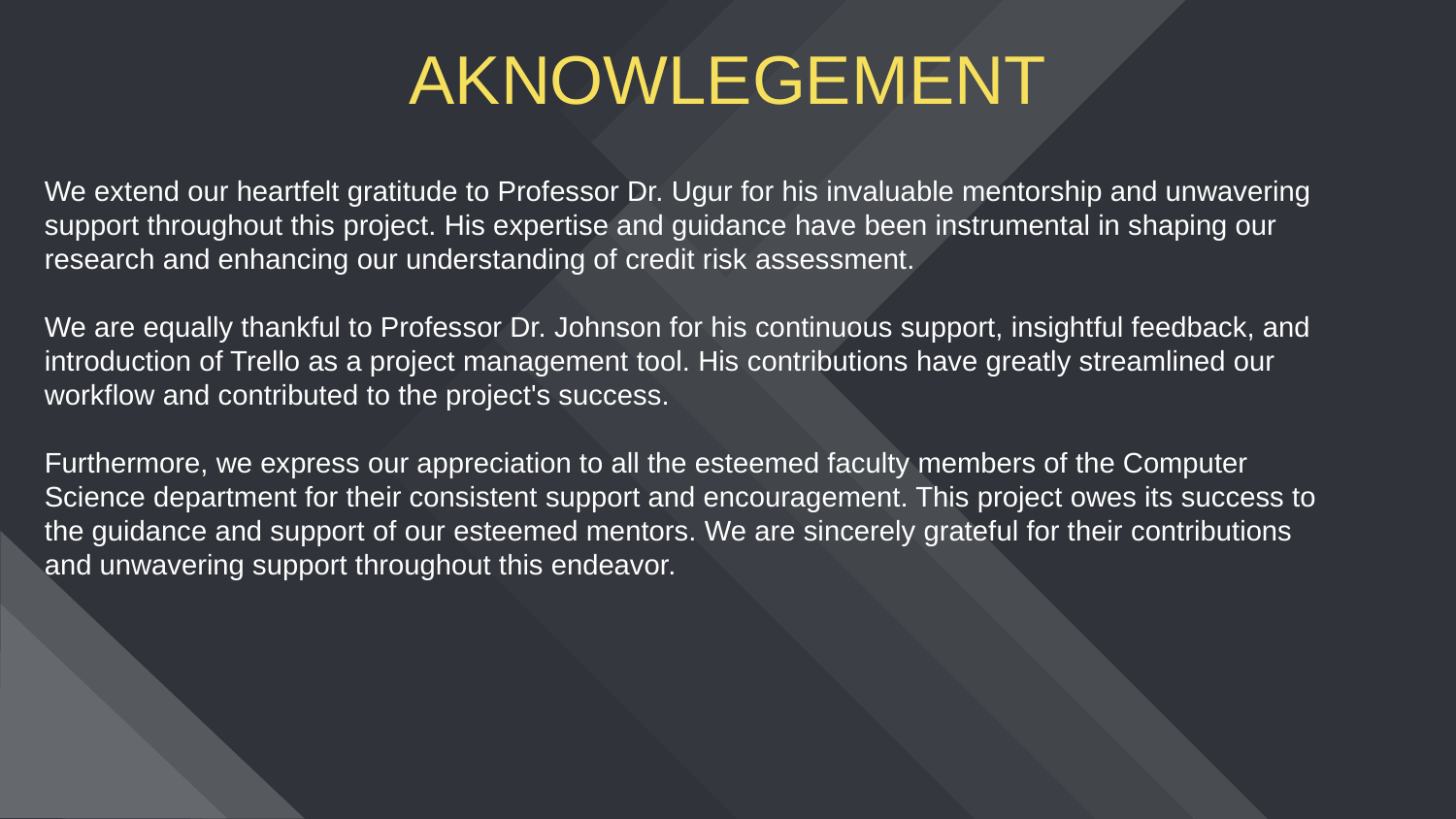

# AKNOWLEGEMENT
We extend our heartfelt gratitude to Professor Dr. Ugur for his invaluable mentorship and unwavering support throughout this project. His expertise and guidance have been instrumental in shaping our research and enhancing our understanding of credit risk assessment.

We are equally thankful to Professor Dr. Johnson for his continuous support, insightful feedback, and introduction of Trello as a project management tool. His contributions have greatly streamlined our workflow and contributed to the project's success.

Furthermore, we express our appreciation to all the esteemed faculty members of the Computer Science department for their consistent support and encouragement. This project owes its success to the guidance and support of our esteemed mentors. We are sincerely grateful for their contributions and unwavering support throughout this endeavor.